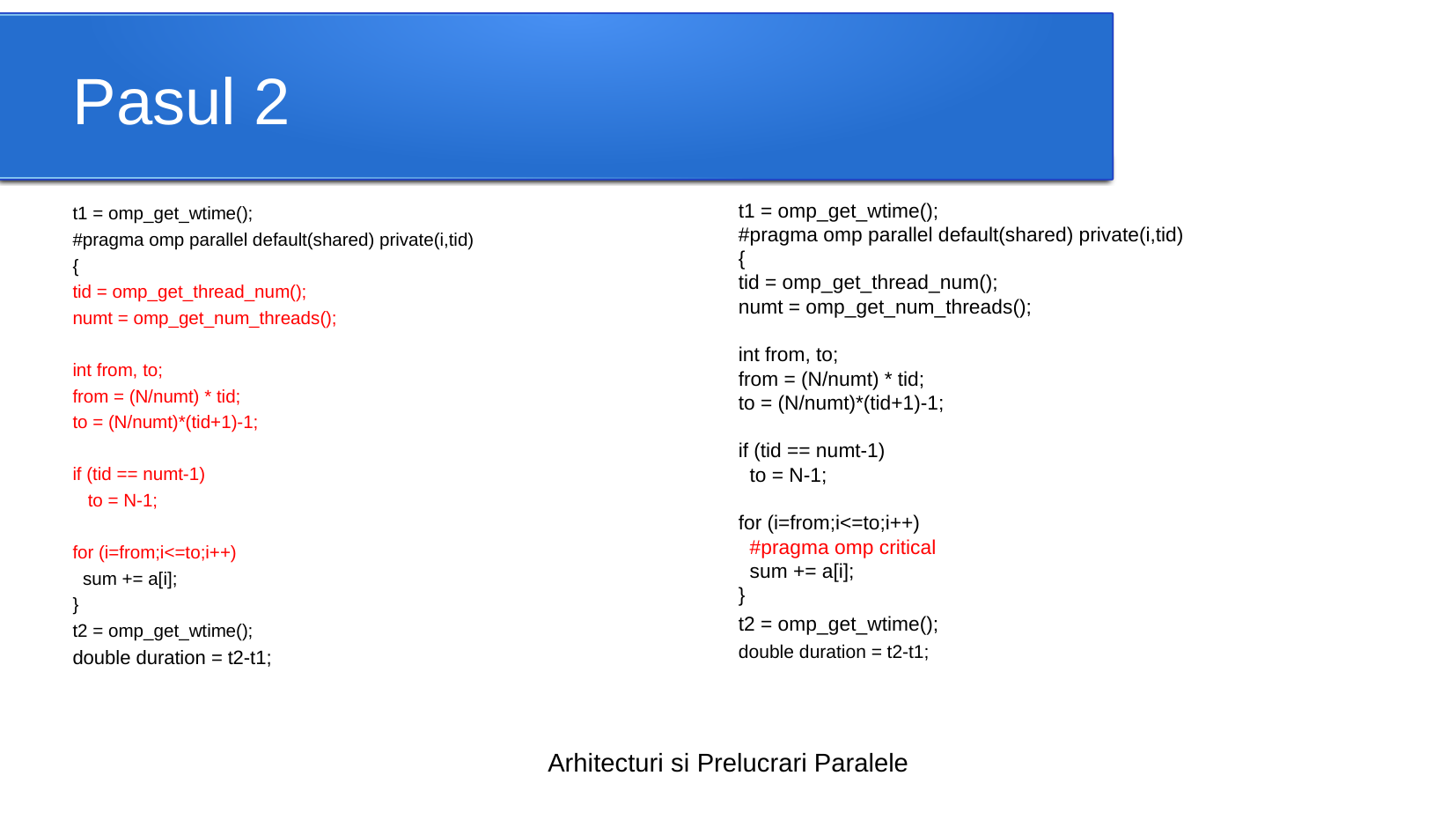

# Pasul 2
t1 = omp_get_wtime();
#pragma omp parallel default(shared) private(i,tid)
{
tid = omp_get_thread_num();
numt = omp_get_num_threads();

int from, to;
from = (N/numt) * tid;
to = (N/numt)*(tid+1)-1;

if (tid == numt-1)
   to = N-1;
for (i=from;i<=to;i++)
  sum += a[i];
}
t2 = omp_get_wtime();
double duration = t2-t1;

t1 = omp_get_wtime();
#pragma omp parallel default(shared) private(i,tid)
{
tid = omp_get_thread_num();
numt = omp_get_num_threads();

int from, to;
from = (N/numt) * tid;
to = (N/numt)*(tid+1)-1;

if (tid == numt-1)
  to = N-1;
for (i=from;i<=to;i++)
  #pragma omp critical
  sum += a[i];
}
t2 = omp_get_wtime();
double duration = t2-t1;

Arhitecturi si Prelucrari Paralele